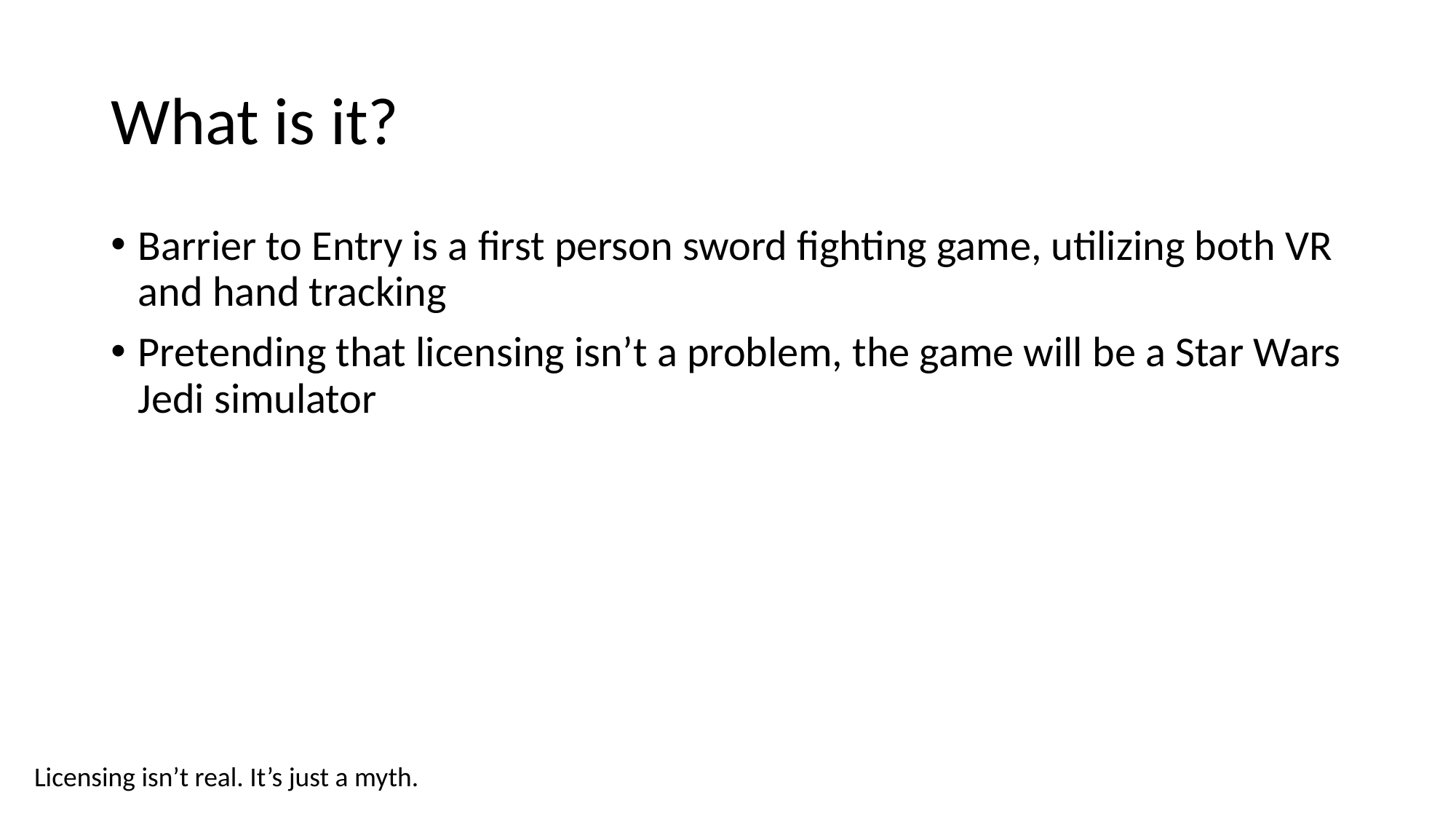

# What is it?
Barrier to Entry is a first person sword fighting game, utilizing both VR and hand tracking
Pretending that licensing isn’t a problem, the game will be a Star Wars Jedi simulator
Licensing isn’t real. It’s just a myth.